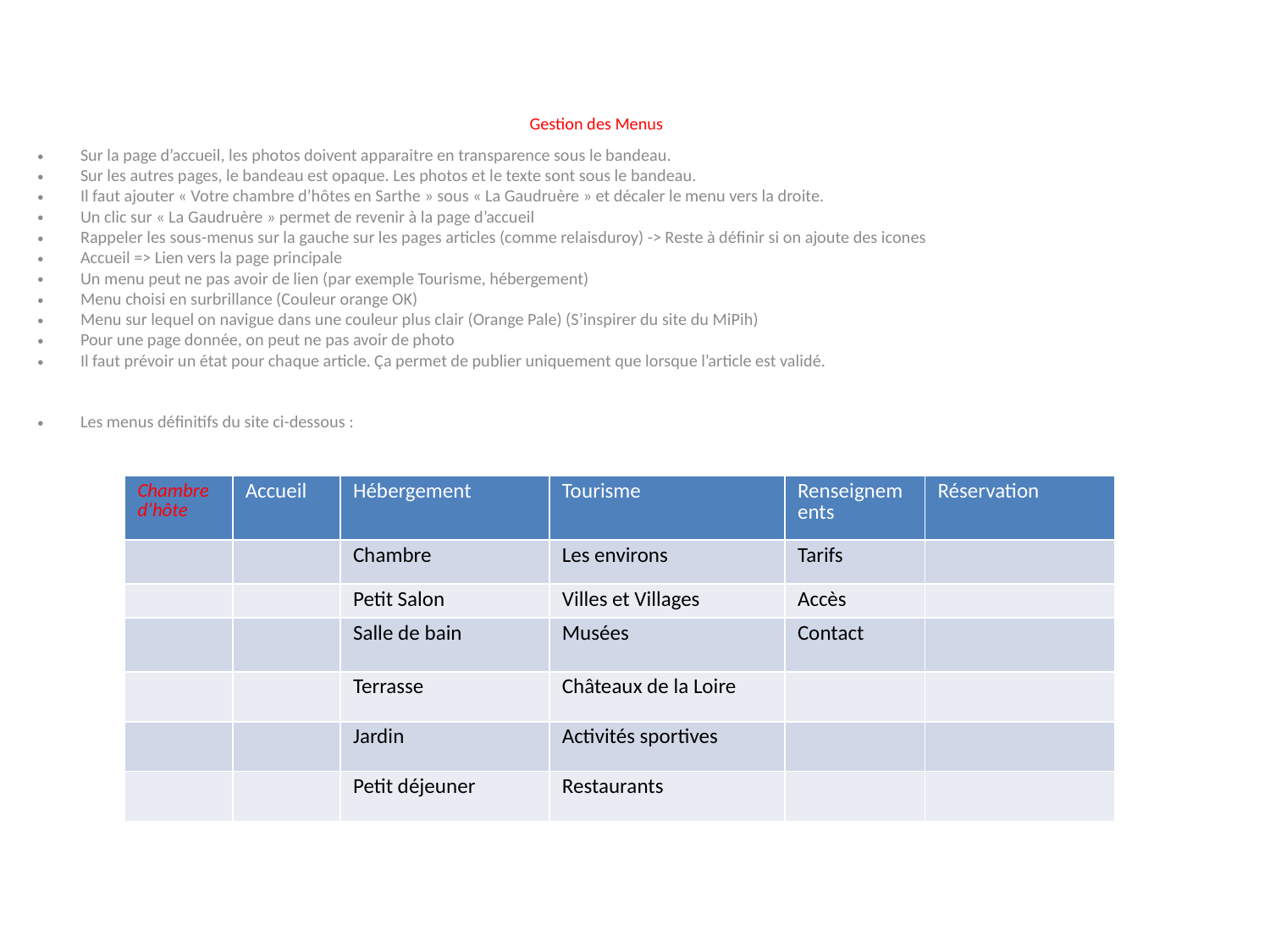

Gestion des Menus

Sur la page d’accueil, les photos doivent apparaitre en transparence sous le bandeau.
Sur les autres pages, le bandeau est opaque. Les photos et le texte sont sous le bandeau.
Il faut ajouter « Votre chambre d’hôtes en Sarthe » sous « La Gaudruère » et décaler le menu vers la droite.
Un clic sur « La Gaudruère » permet de revenir à la page d’accueil
Rappeler les sous-menus sur la gauche sur les pages articles (comme relaisduroy) -> Reste à définir si on ajoute des icones
Accueil => Lien vers la page principale
Un menu peut ne pas avoir de lien (par exemple Tourisme, hébergement)
Menu choisi en surbrillance (Couleur orange OK)
Menu sur lequel on navigue dans une couleur plus clair (Orange Pale) (S’inspirer du site du MiPih)
Pour une page donnée, on peut ne pas avoir de photo
Il faut prévoir un état pour chaque article. Ça permet de publier uniquement que lorsque l’article est validé.

Les menus définitifs du site ci-dessous :

| Chambre d’hôte | Accueil | Hébergement | Tourisme | Renseignements | Réservation |
| --- | --- | --- | --- | --- | --- |
|  |  | Chambre | Les environs | Tarifs |  |
|  |  | Petit Salon | Villes et Villages | Accès |  |
|  |  | Salle de bain | Musées | Contact |  |
|  |  | Terrasse | Châteaux de la Loire |  |  |
|  |  | Jardin | Activités sportives |  |  |
|  |  | Petit déjeuner | Restaurants |  |  |